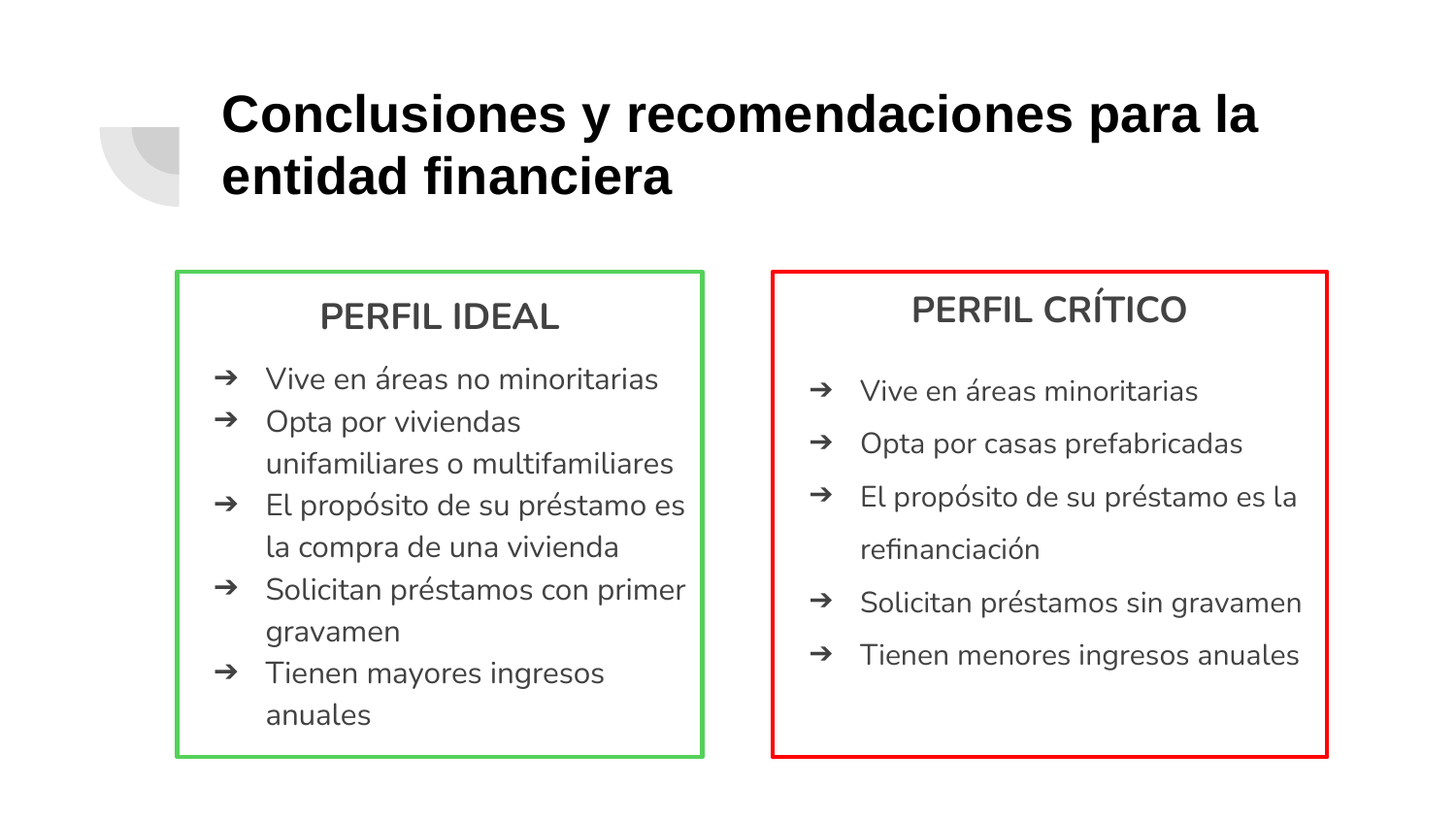

# Conclusiones y recomendaciones para la entidad financiera
PERFIL IDEAL
Vive en áreas no minoritarias
Opta por viviendas unifamiliares o multifamiliares
El propósito de su préstamo es la compra de una vivienda
Solicitan préstamos con primer gravamen
Tienen mayores ingresos anuales
PERFIL CRÍTICO
Vive en áreas minoritarias
Opta por casas prefabricadas
El propósito de su préstamo es la refinanciación
Solicitan préstamos sin gravamen
Tienen menores ingresos anuales